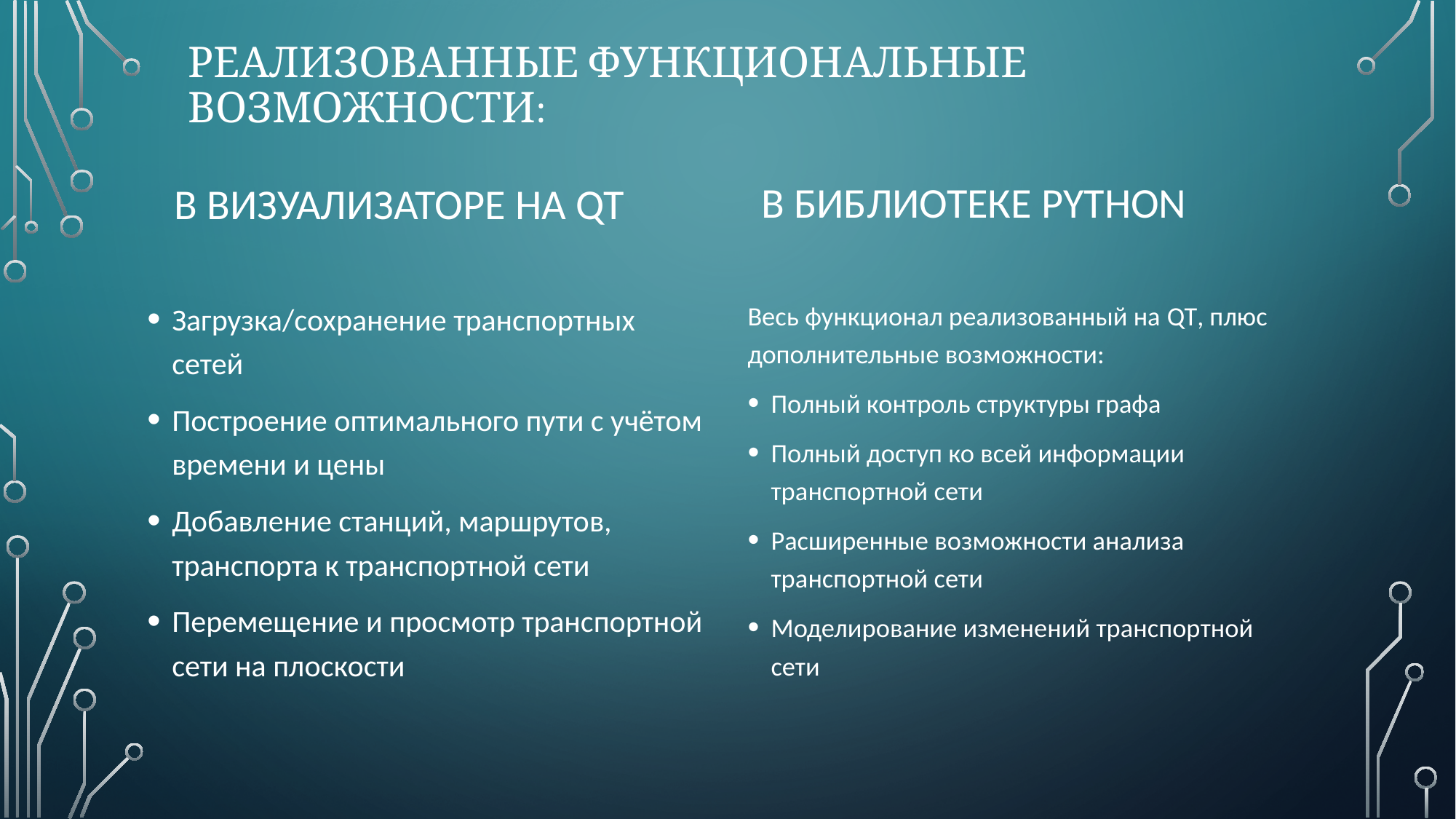

# Реализованные Функциональные возможности:
В библиотеке Python
В Визуализаторе на QT
Загрузка/сохранение транспортных сетей
Построение оптимального пути с учётом времени и цены
Добавление станций, маршрутов, транспорта к транспортной сети
Перемещение и просмотр транспортной сети на плоскости
Весь функционал реализованный на QT, плюс дополнительные возможности:
Полный контроль структуры графа
Полный доступ ко всей информации транспортной сети
Расширенные возможности анализа транспортной сети
Моделирование изменений транспортной сети